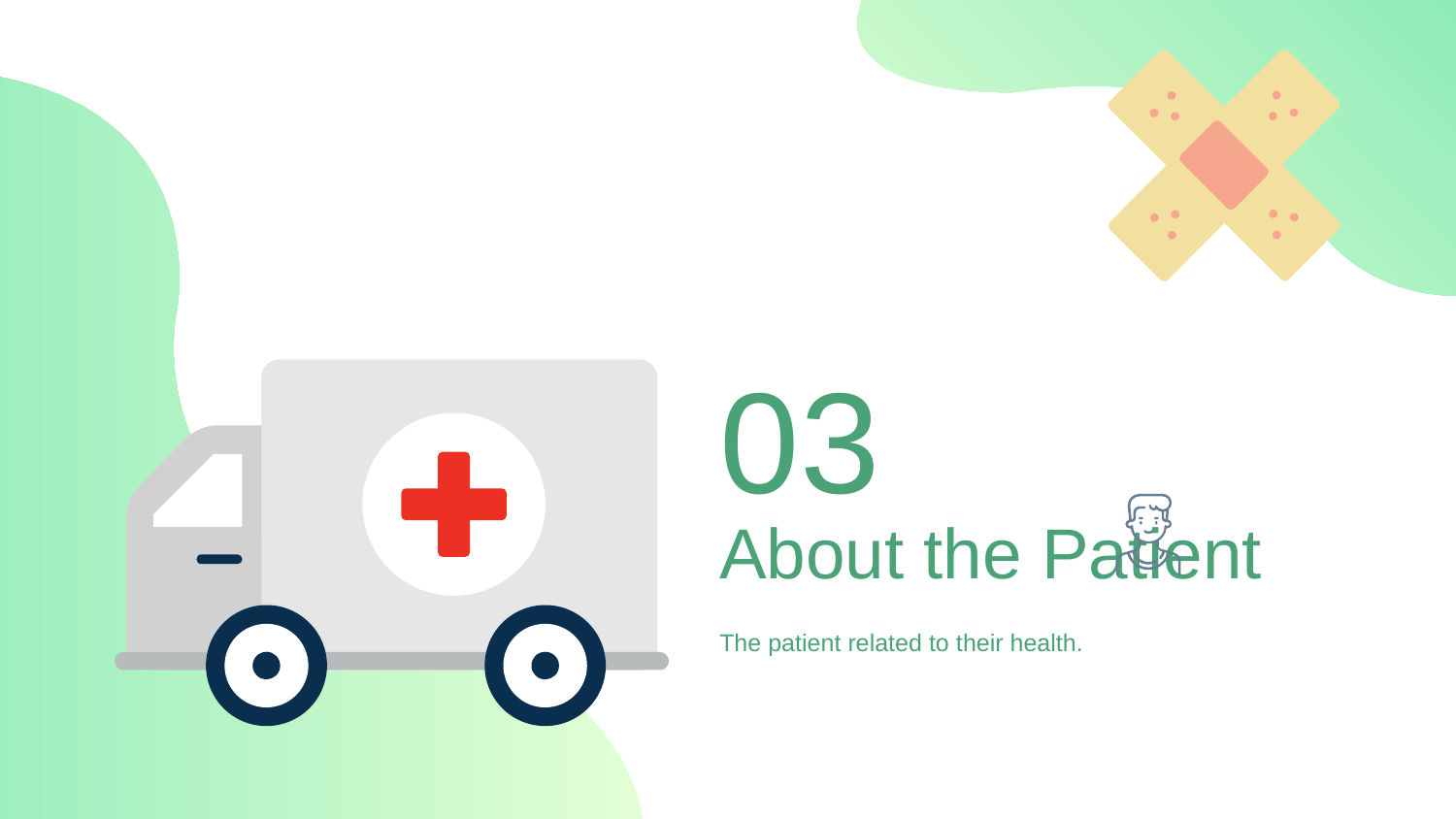

03

# About the Patient

The patient related to their health.